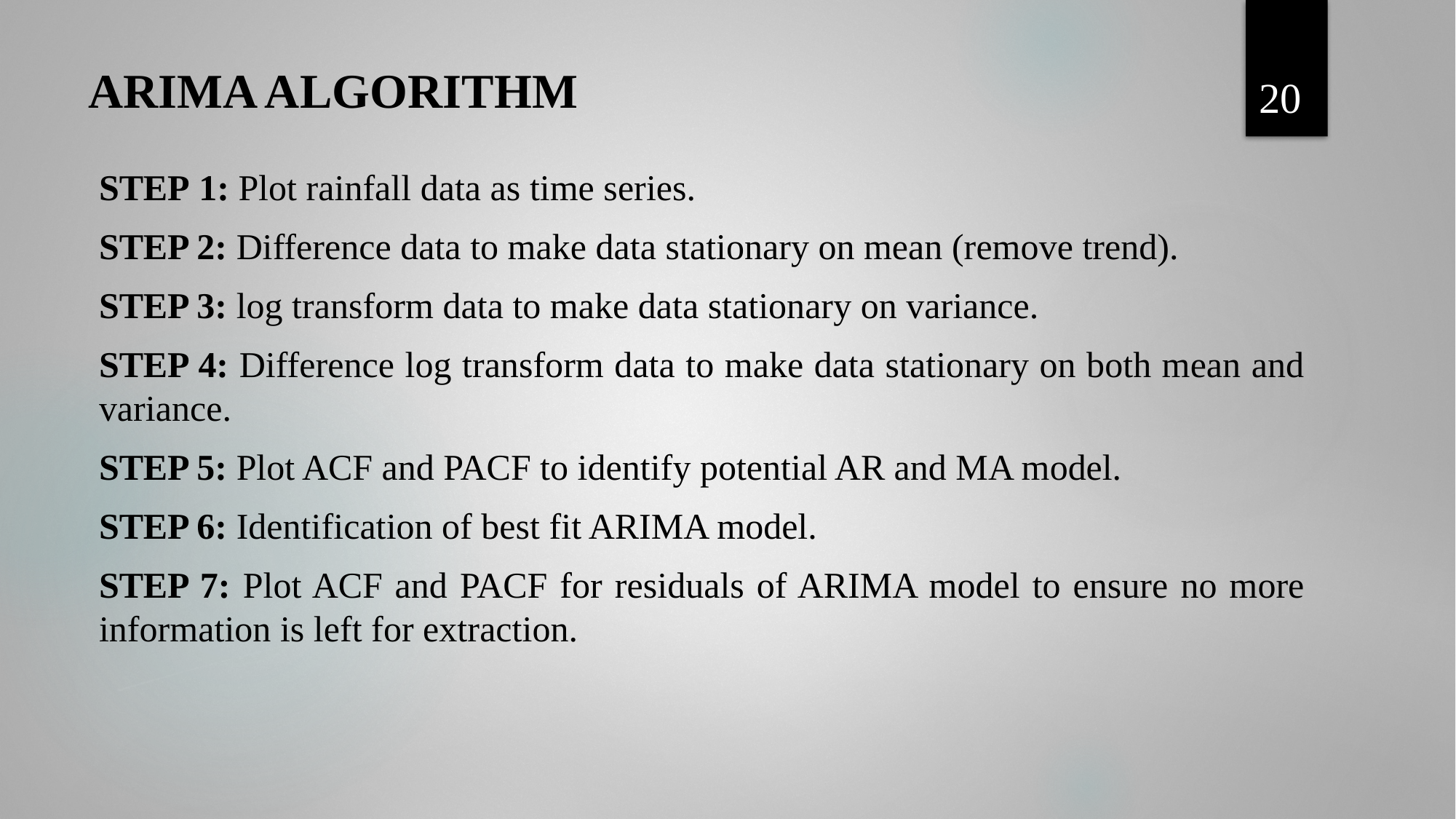

20
# ARIMA ALGORITHM
STEP 1: Plot rainfall data as time series.
STEP 2: Difference data to make data stationary on mean (remove trend).
STEP 3: log transform data to make data stationary on variance.
STEP 4: Difference log transform data to make data stationary on both mean and variance.
STEP 5: Plot ACF and PACF to identify potential AR and MA model.
STEP 6: Identification of best fit ARIMA model.
STEP 7: Plot ACF and PACF for residuals of ARIMA model to ensure no more information is left for extraction.